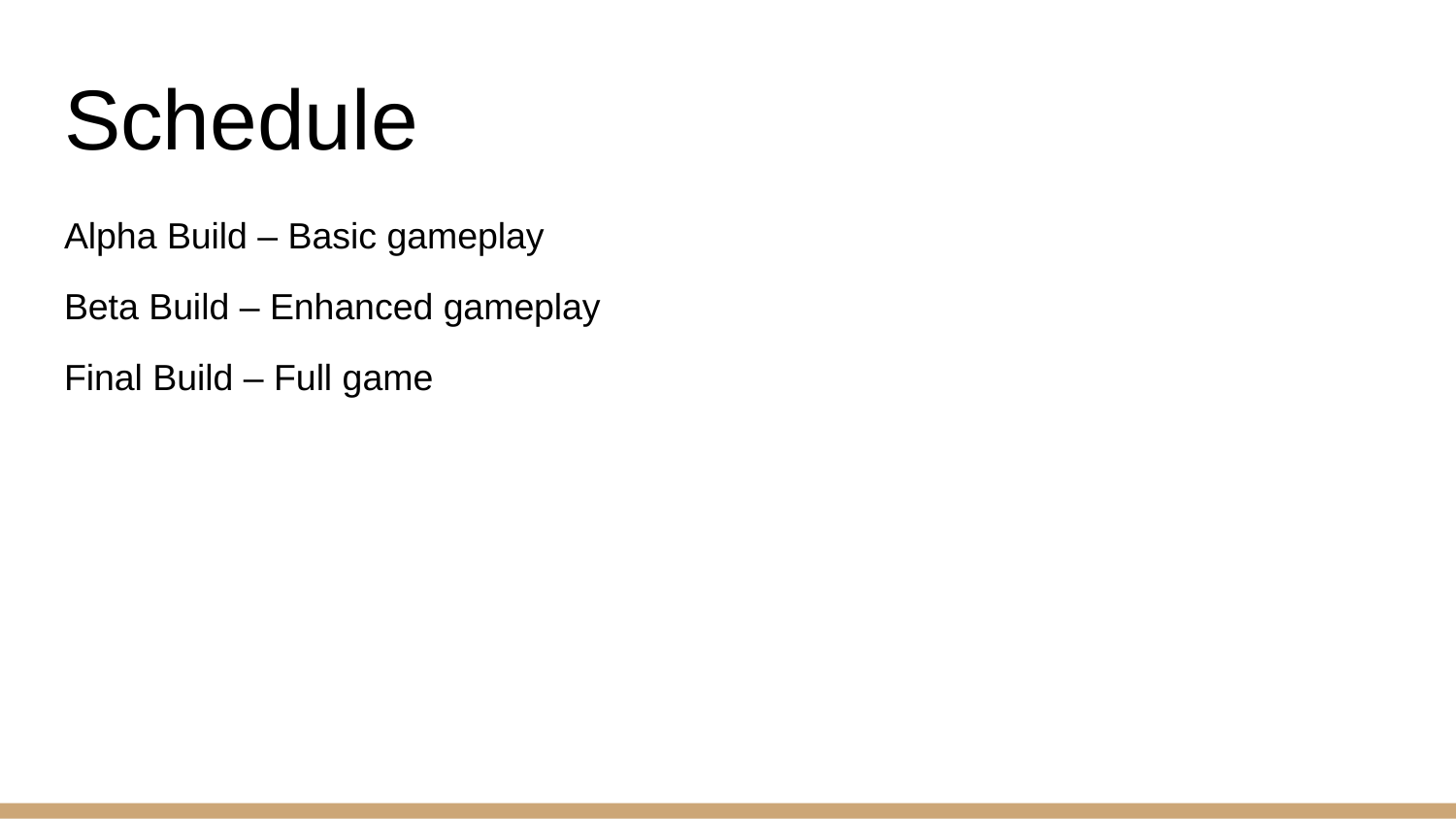

# Schedule
Alpha Build – Basic gameplay
Beta Build – Enhanced gameplay
Final Build – Full game